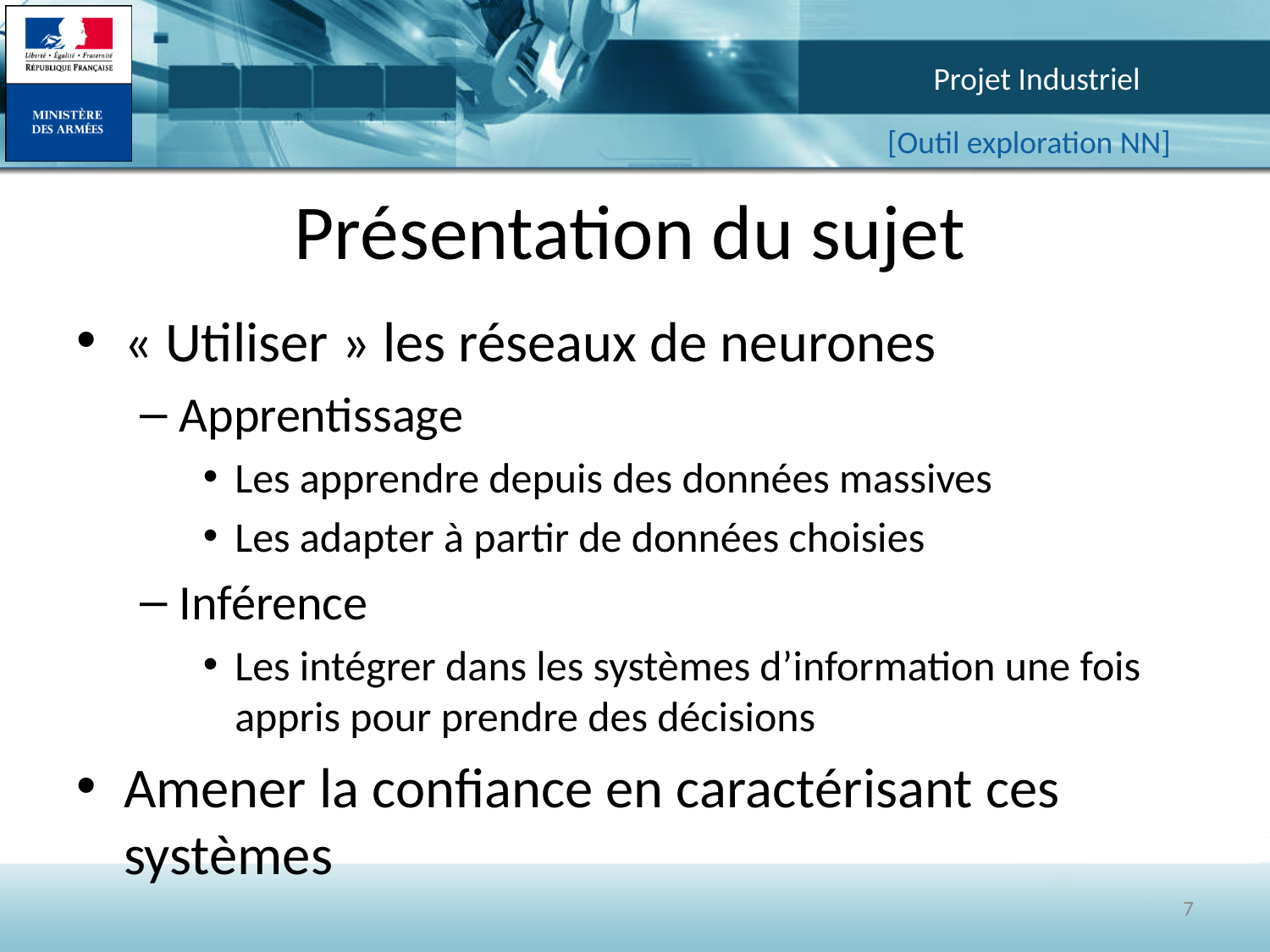

# Présentation du sujet
« Utiliser » les réseaux de neurones
Apprentissage
Les apprendre depuis des données massives
Les adapter à partir de données choisies
Inférence
Les intégrer dans les systèmes d’information une fois appris pour prendre des décisions
Amener la confiance en caractérisant ces systèmes
7